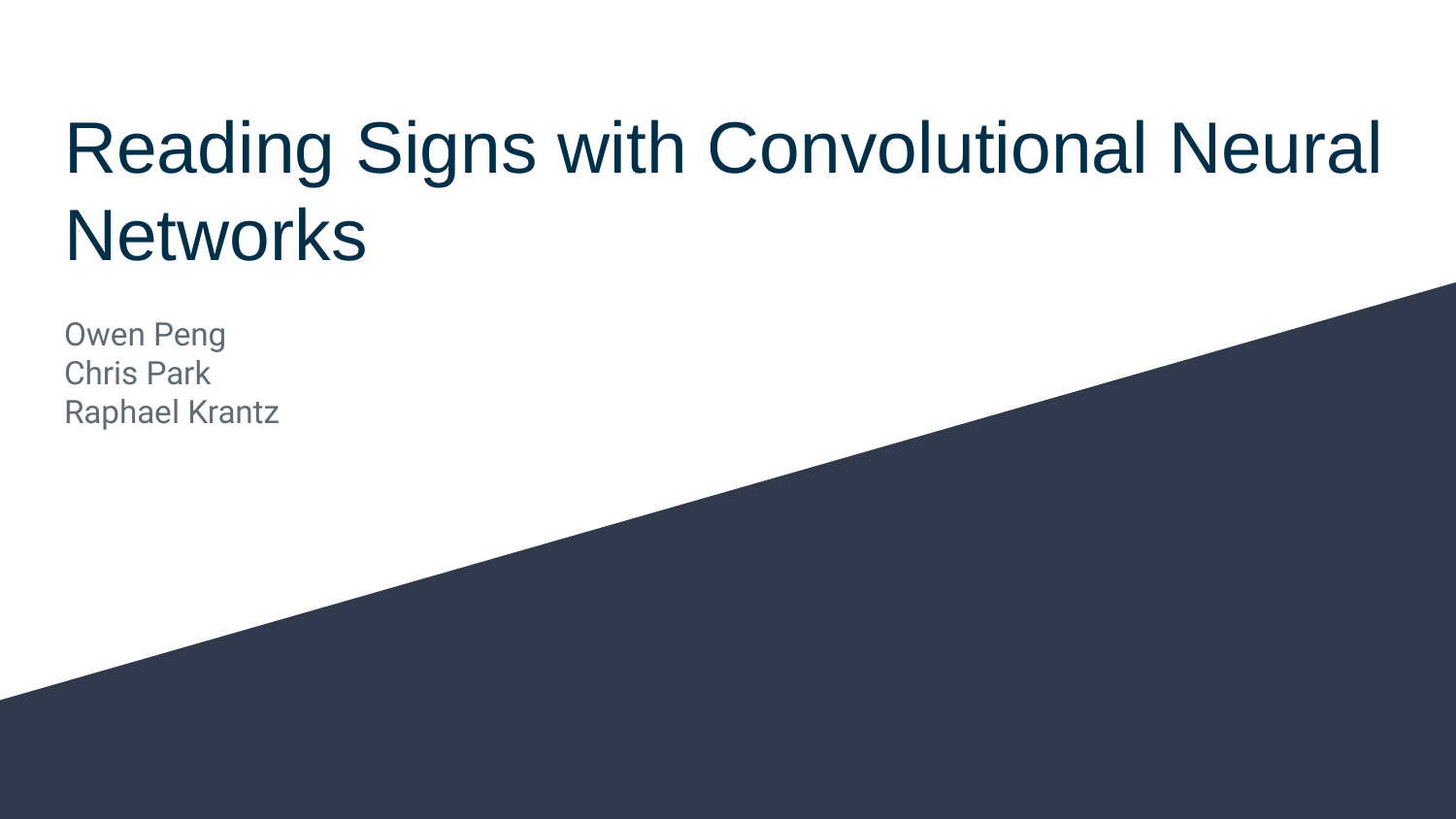

# Reading Signs with Convolutional Neural Networks
Owen Peng
Chris Park
Raphael Krantz